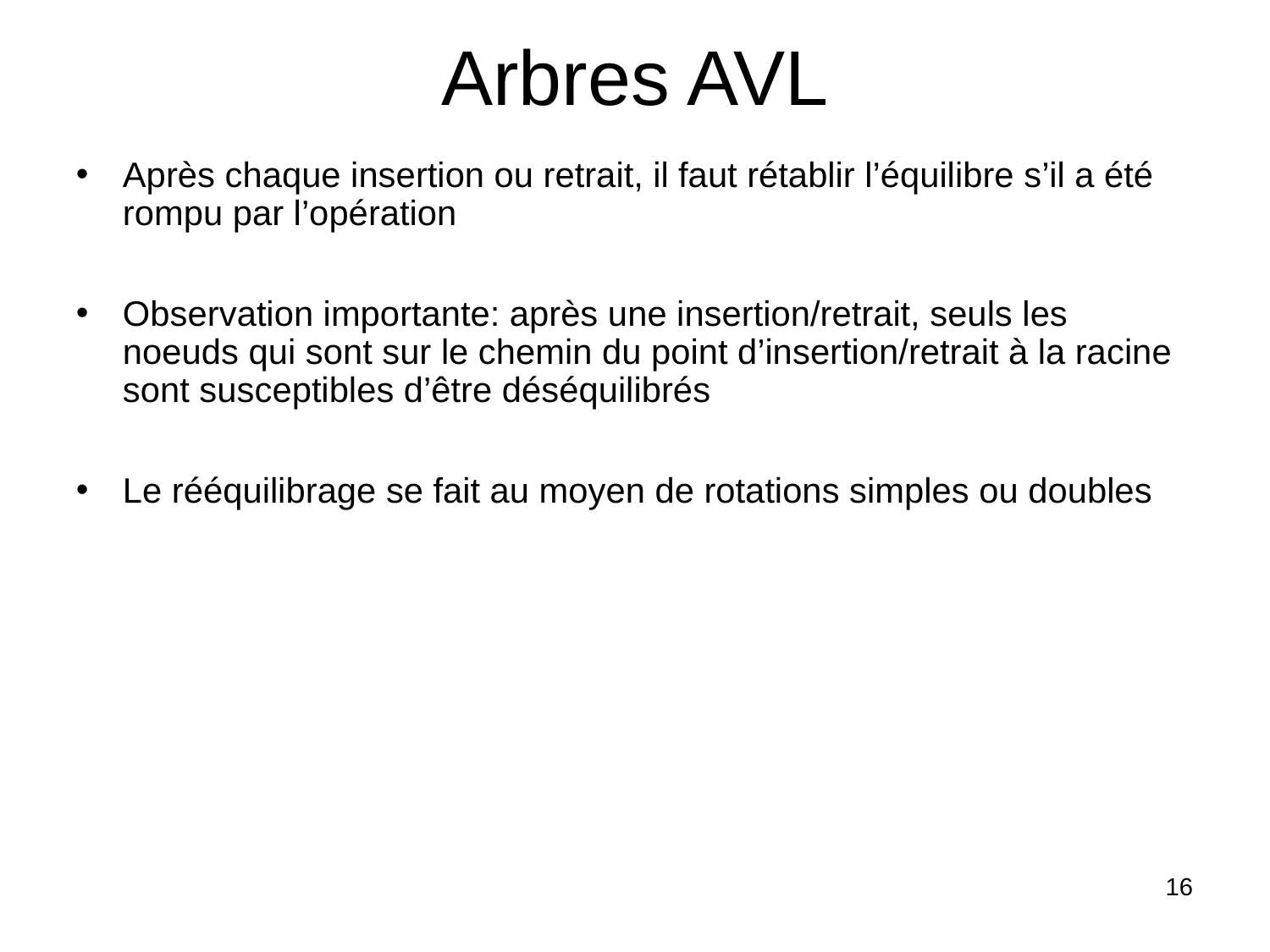

# Arbres AVL
Après chaque insertion ou retrait, il faut rétablir l’équilibre s’il a été rompu par l’opération

Observation importante: après une insertion/retrait, seuls les noeuds qui sont sur le chemin du point d’insertion/retrait à la racine sont susceptibles d’être déséquilibrés

Le rééquilibrage se fait au moyen de rotations simples ou doubles

16